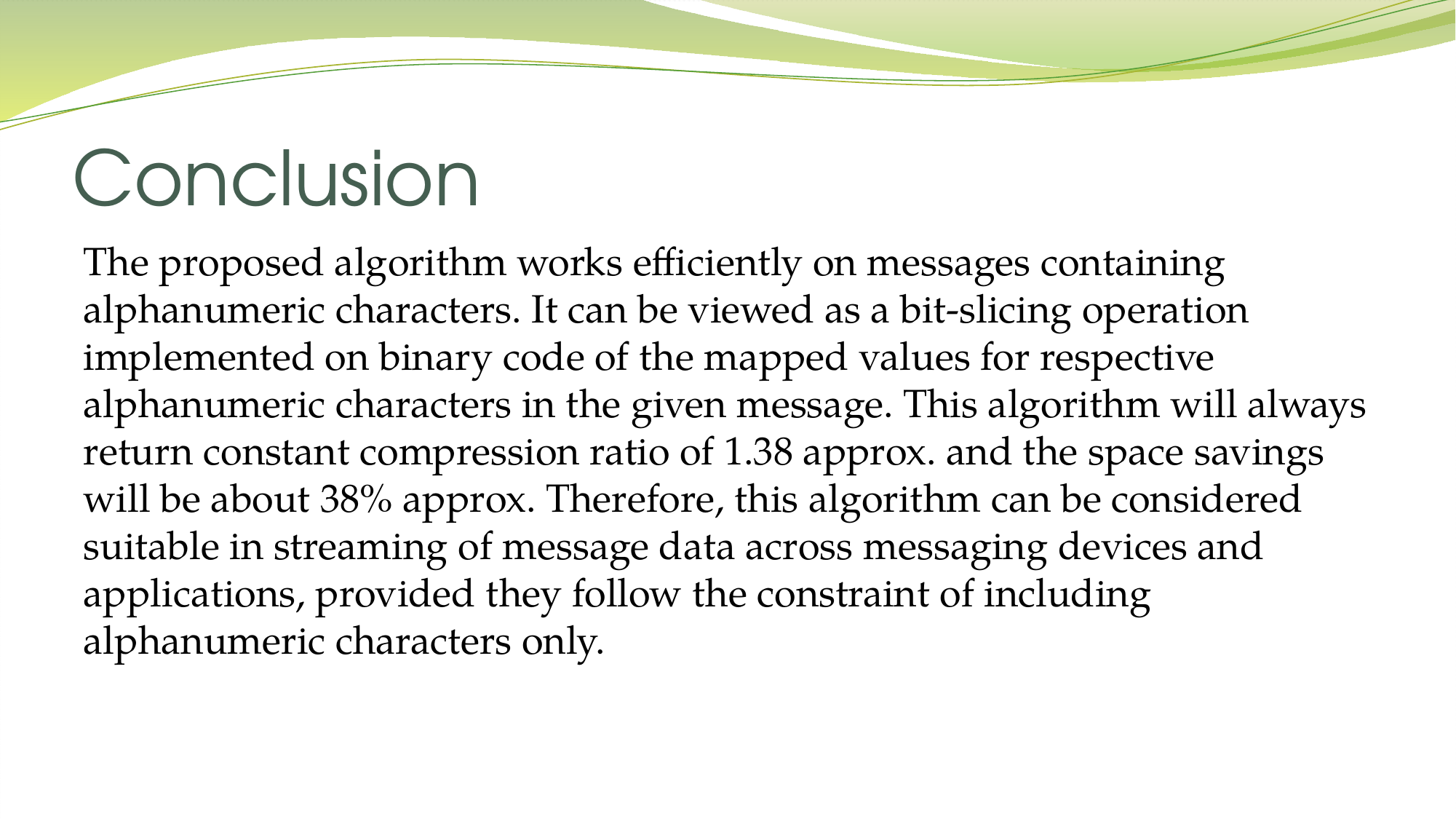

# Conclusion
The proposed algorithm works efficiently on messages containing alphanumeric characters. It can be viewed as a bit-slicing operation implemented on binary code of the mapped values for respective alphanumeric characters in the given message. This algorithm will always return constant compression ratio of 1.38 approx. and the space savings will be about 38% approx. Therefore, this algorithm can be considered suitable in streaming of message data across messaging devices and applications, provided they follow the constraint of including alphanumeric characters only.